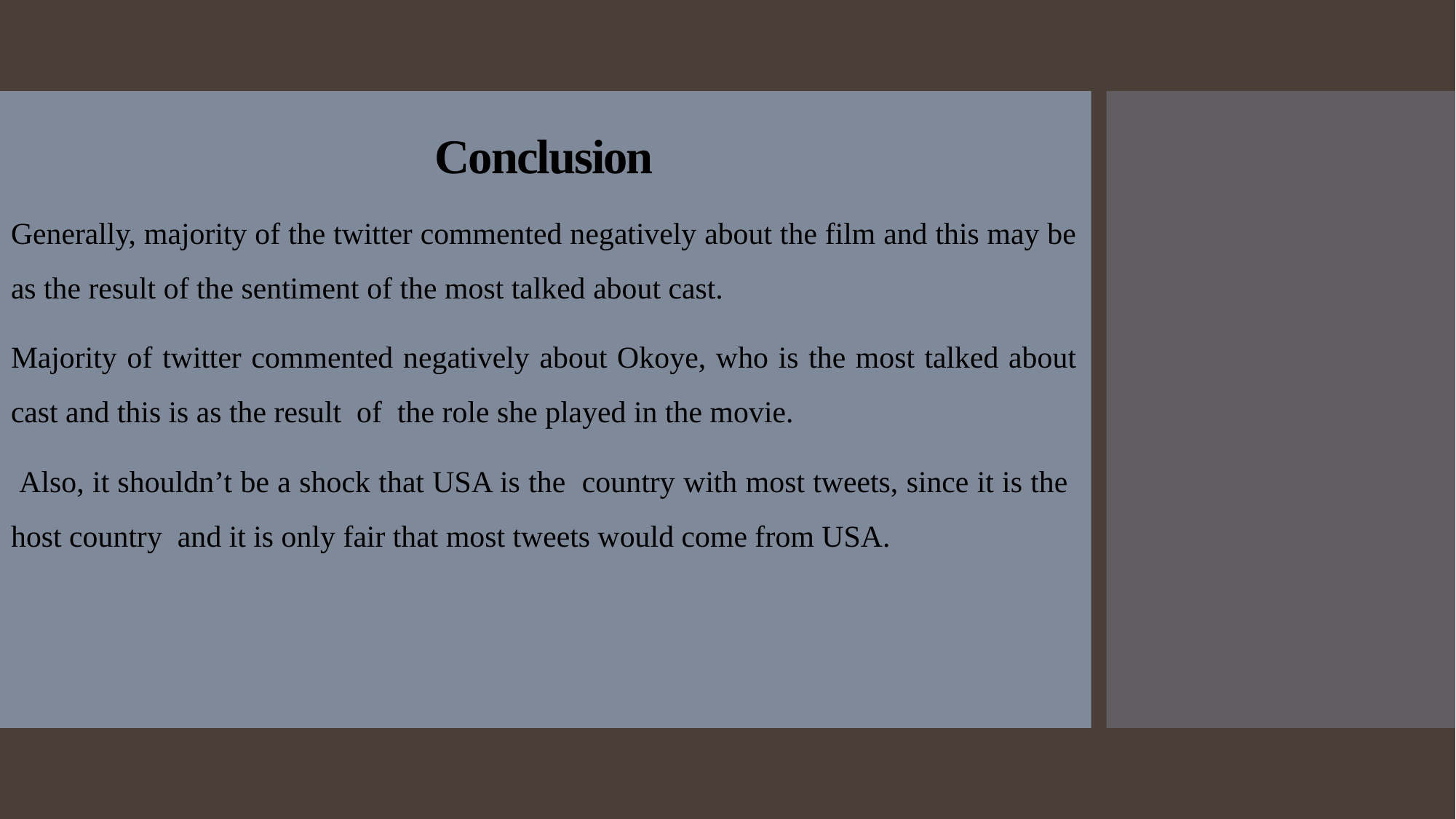

# Conclusion
Generally, majority of the twitter commented negatively about the film and this may be as the result of the sentiment of the most talked about cast.
Majority of twitter commented negatively about Okoye, who is the most talked about cast and this is as the result  of  the role she played in the movie.
 Also, it shouldn’t be a shock that USA is the  country with most tweets, since it is the  host country  and it is only fair that most tweets would come from USA.